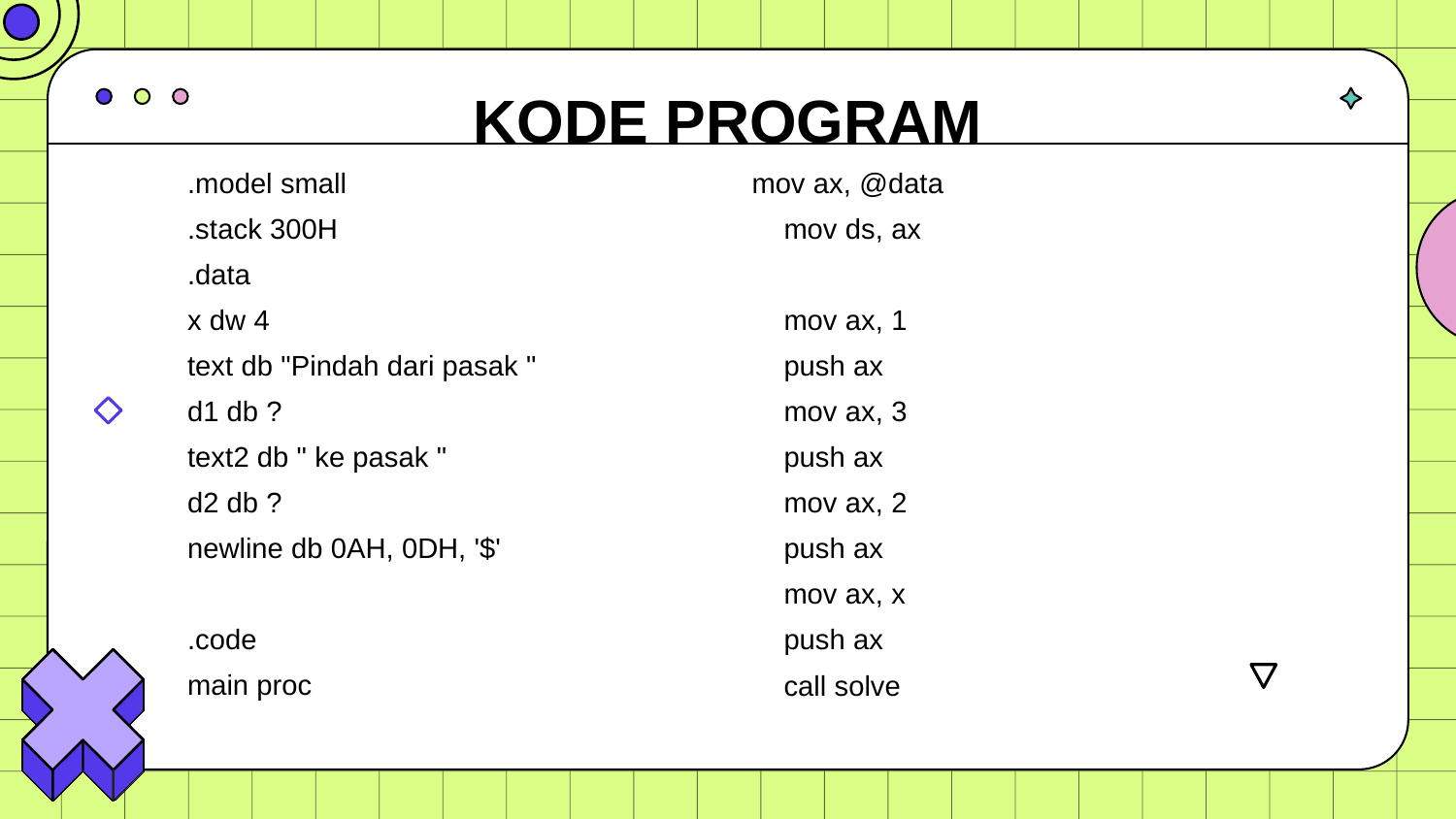

# KODE PROGRAM
.model small
.stack 300H
.data
x dw 4
text db "Pindah dari pasak "
d1 db ?
text2 db " ke pasak "
d2 db ?
newline db 0AH, 0DH, '$'

.code
main proc

mov ax, @data
    mov ds, ax

    mov ax, 1
    push ax
    mov ax, 3
    push ax
    mov ax, 2
    push ax
    mov ax, x
    push ax
    call solve